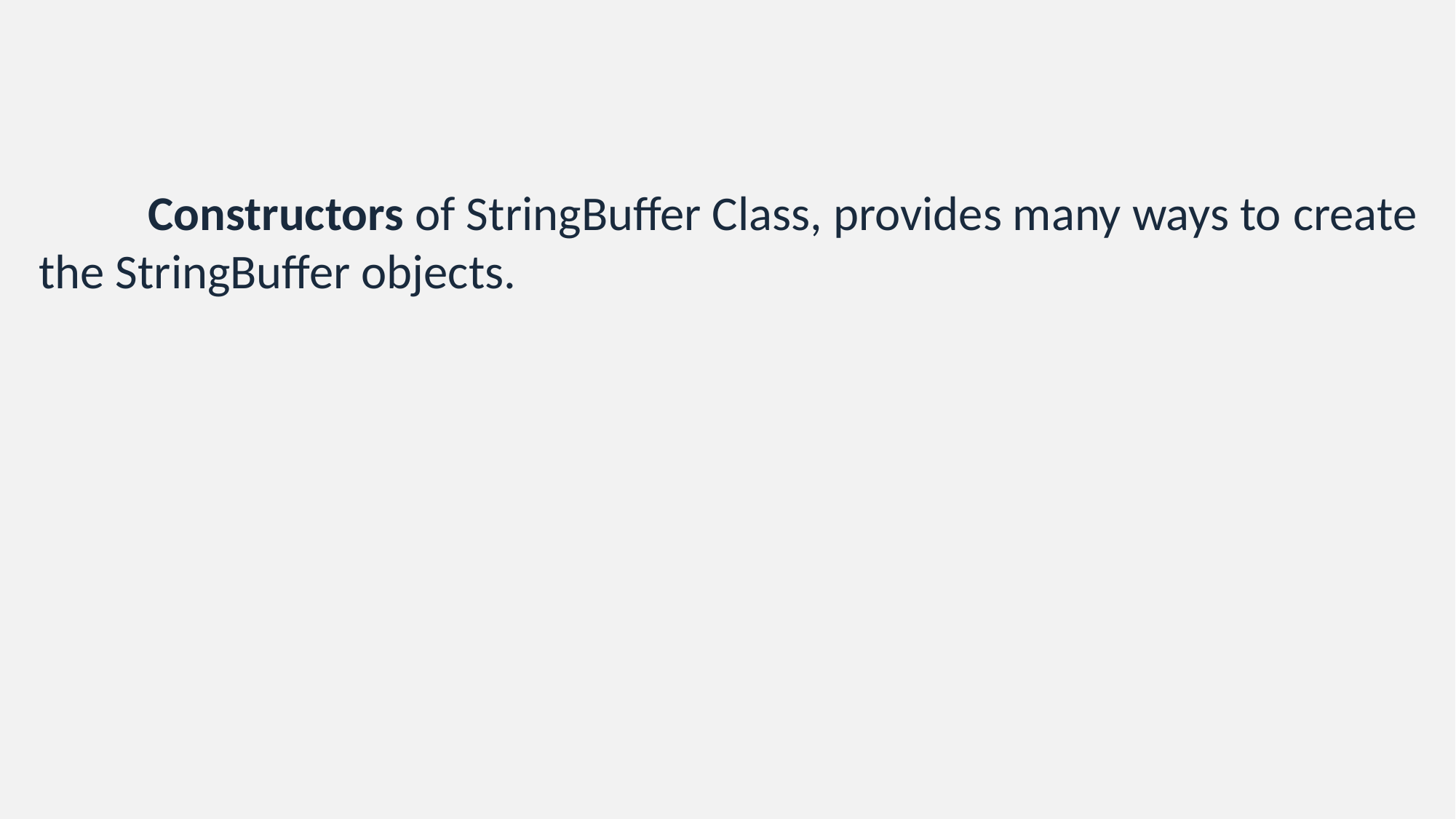

Constructors of StringBuffer Class, provides many ways to create the StringBuffer objects.